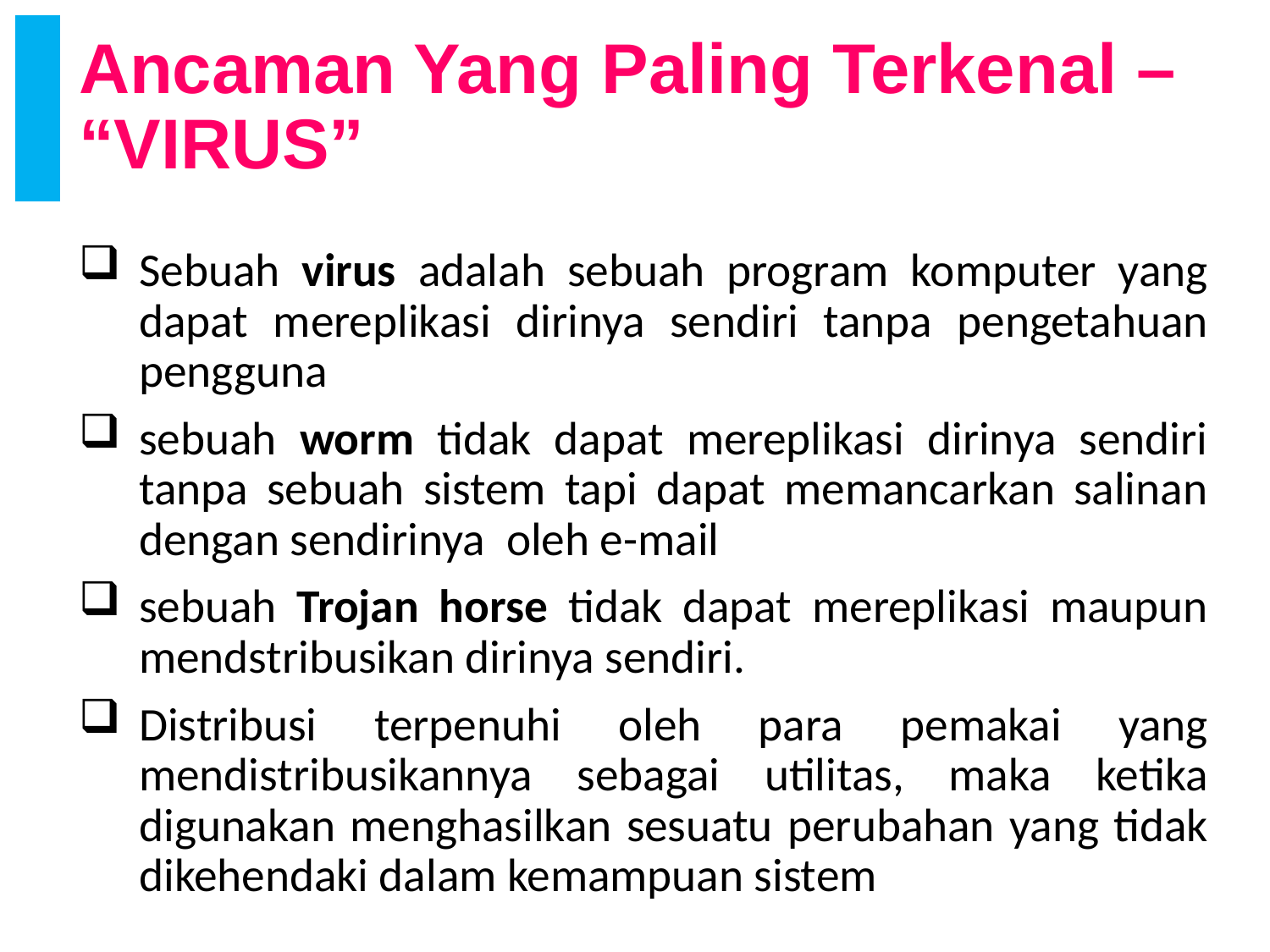

# Ancaman Yang Paling Terkenal – “VIRUS”
Sebuah virus adalah sebuah program komputer yang dapat mereplikasi dirinya sendiri tanpa pengetahuan pengguna
sebuah worm tidak dapat mereplikasi dirinya sendiri tanpa sebuah sistem tapi dapat memancarkan salinan dengan sendirinya  oleh e-mail
sebuah Trojan horse tidak dapat mereplikasi maupun mendstribusikan dirinya sendiri.
Distribusi terpenuhi oleh para pemakai yang mendistribusikannya sebagai utilitas, maka ketika digunakan menghasilkan sesuatu perubahan yang tidak dikehendaki dalam kemampuan sistem